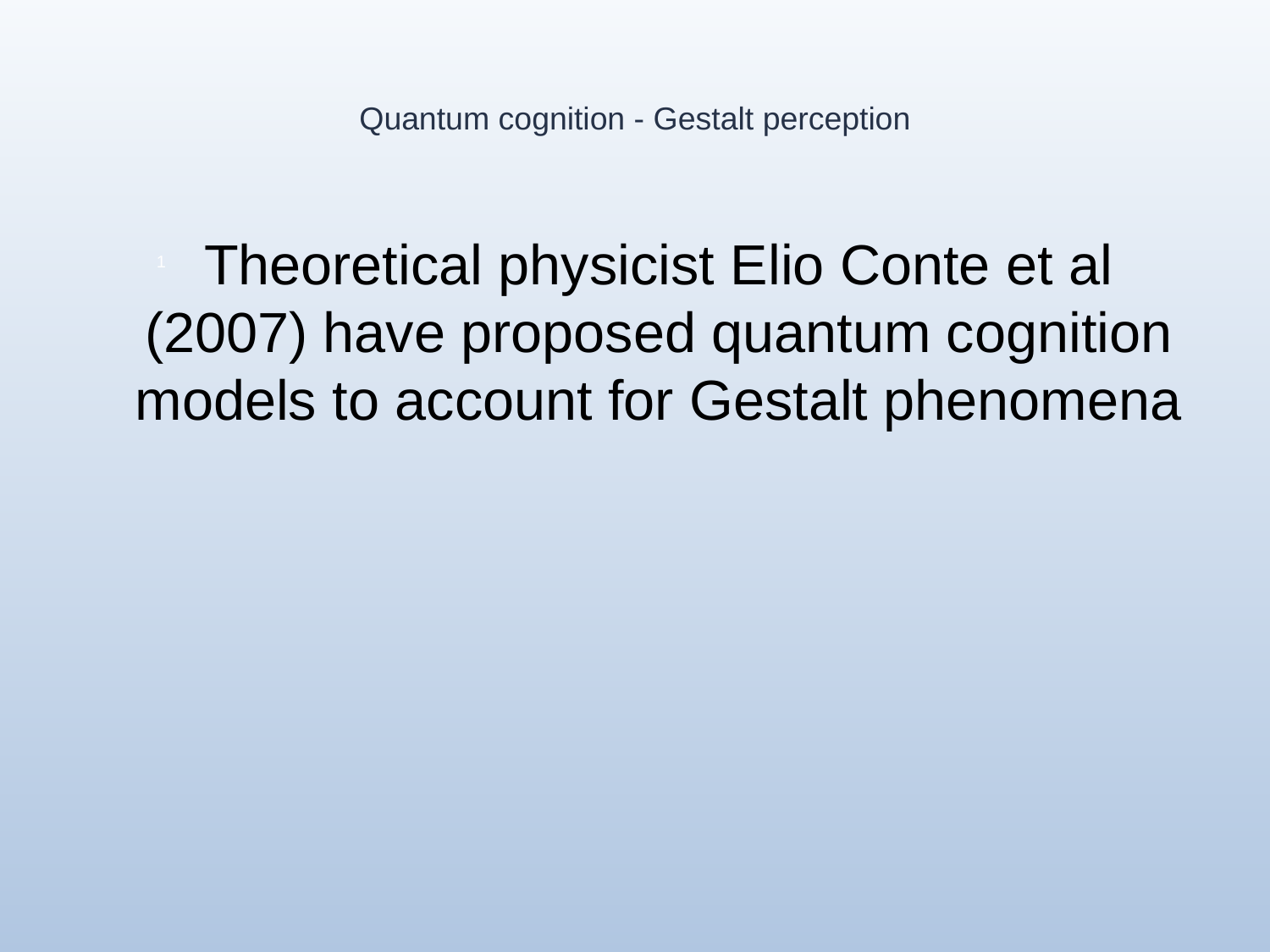

# Quantum cognition - Gestalt perception
Theoretical physicist Elio Conte et al (2007) have proposed quantum cognition models to account for Gestalt phenomena